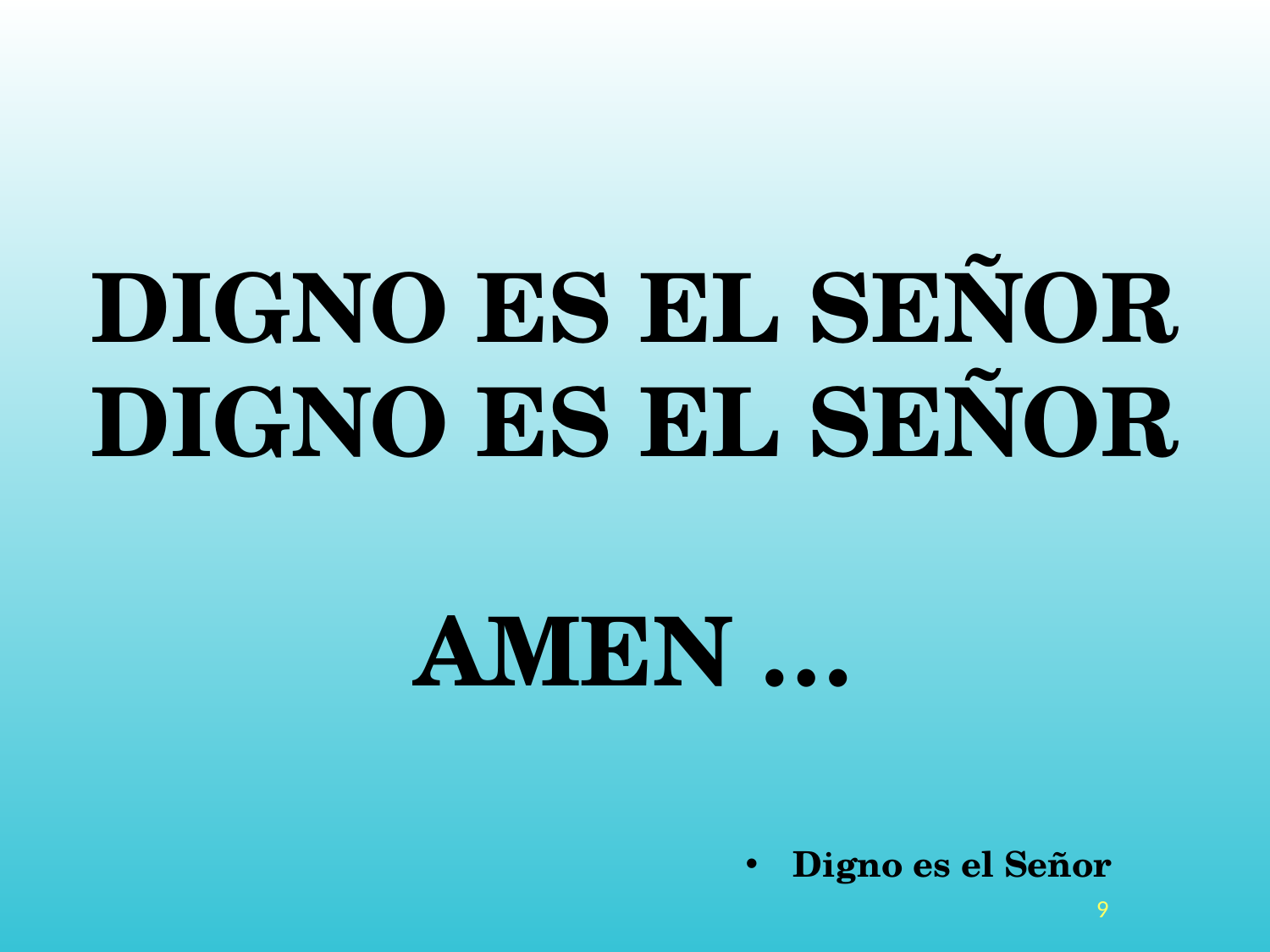

# DIGNO ES EL SEÑOR DIGNO ES EL SEÑOR AMEN …
Digno es el Señor
9